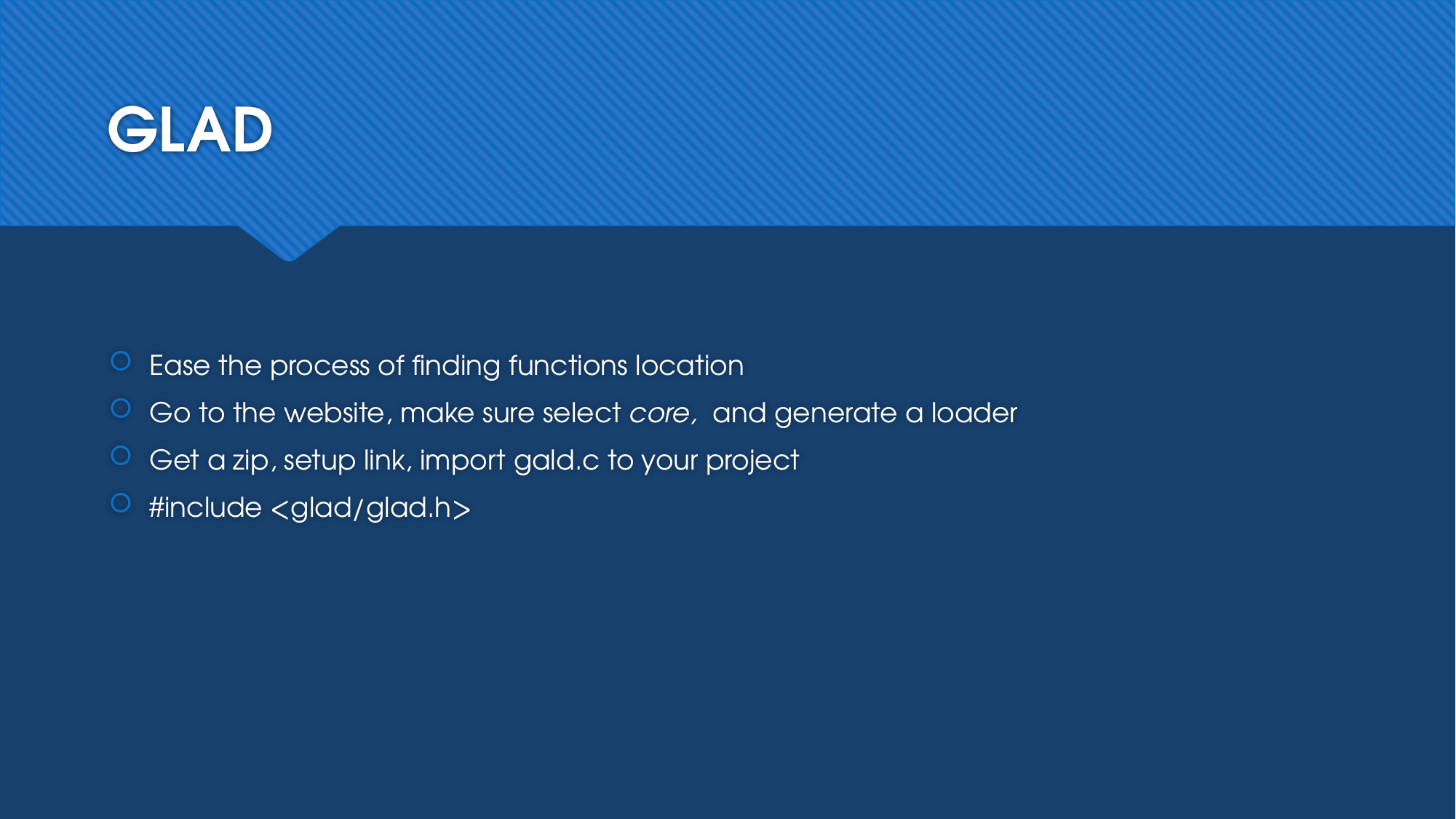

# GLAD
Ease the process of finding functions location
Go to the website, make sure select core,  and generate a loader
Get a zip, setup link, import gald.c to your project
#include <glad/glad.h>